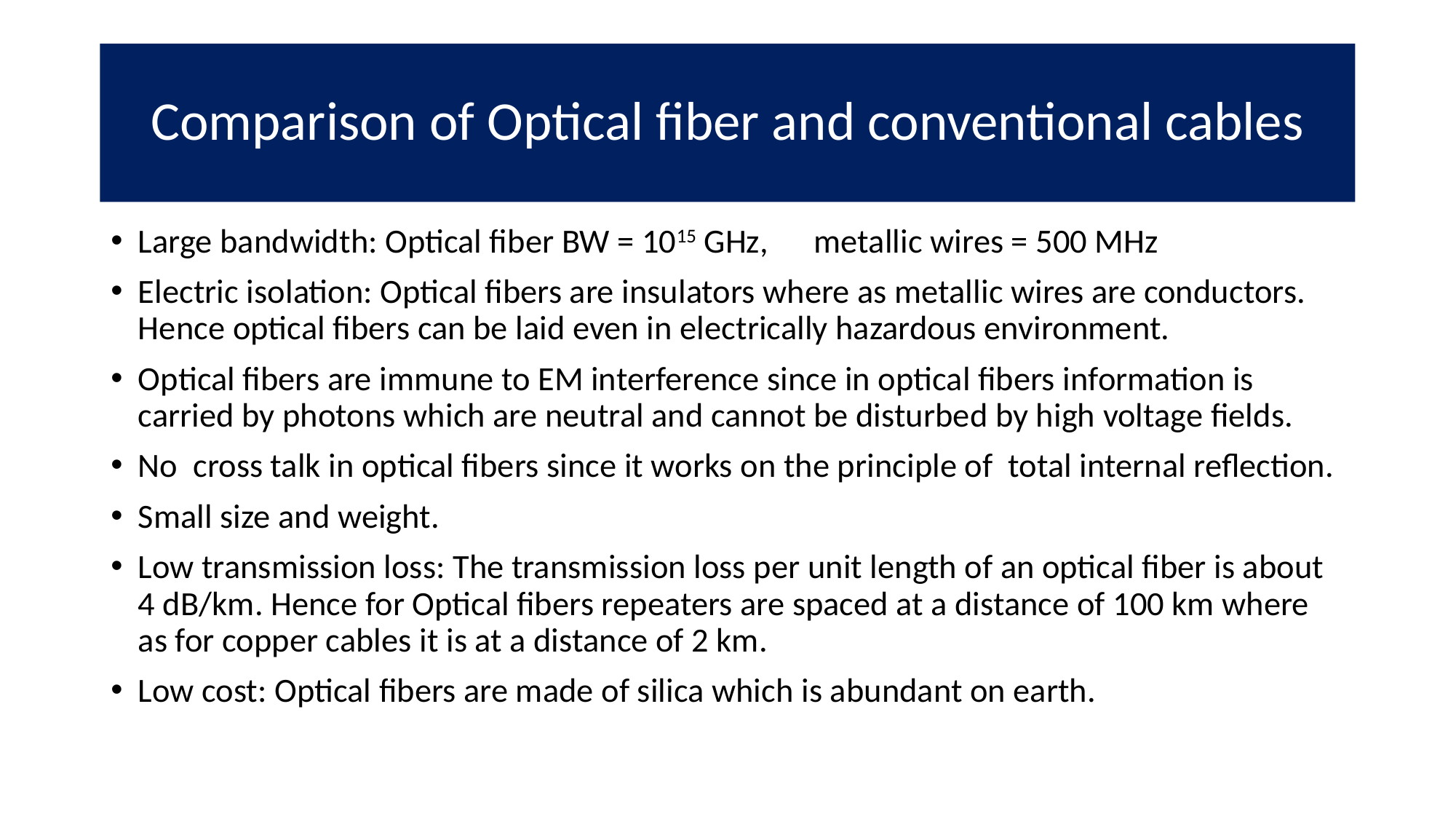

# Comparison of Optical fiber and conventional cables
Large bandwidth: Optical fiber BW = 1015 GHz,      metallic wires = 500 MHz
Electric isolation: Optical fibers are insulators where as metallic wires are conductors. Hence optical fibers can be laid even in electrically hazardous environment.
Optical fibers are immune to EM interference since in optical fibers information is carried by photons which are neutral and cannot be disturbed by high voltage fields.
No  cross talk in optical fibers since it works on the principle of  total internal reflection.
Small size and weight.
Low transmission loss: The transmission loss per unit length of an optical fiber is about 4 dB/km. Hence for Optical fibers repeaters are spaced at a distance of 100 km where as for copper cables it is at a distance of 2 km.
Low cost: Optical fibers are made of silica which is abundant on earth.